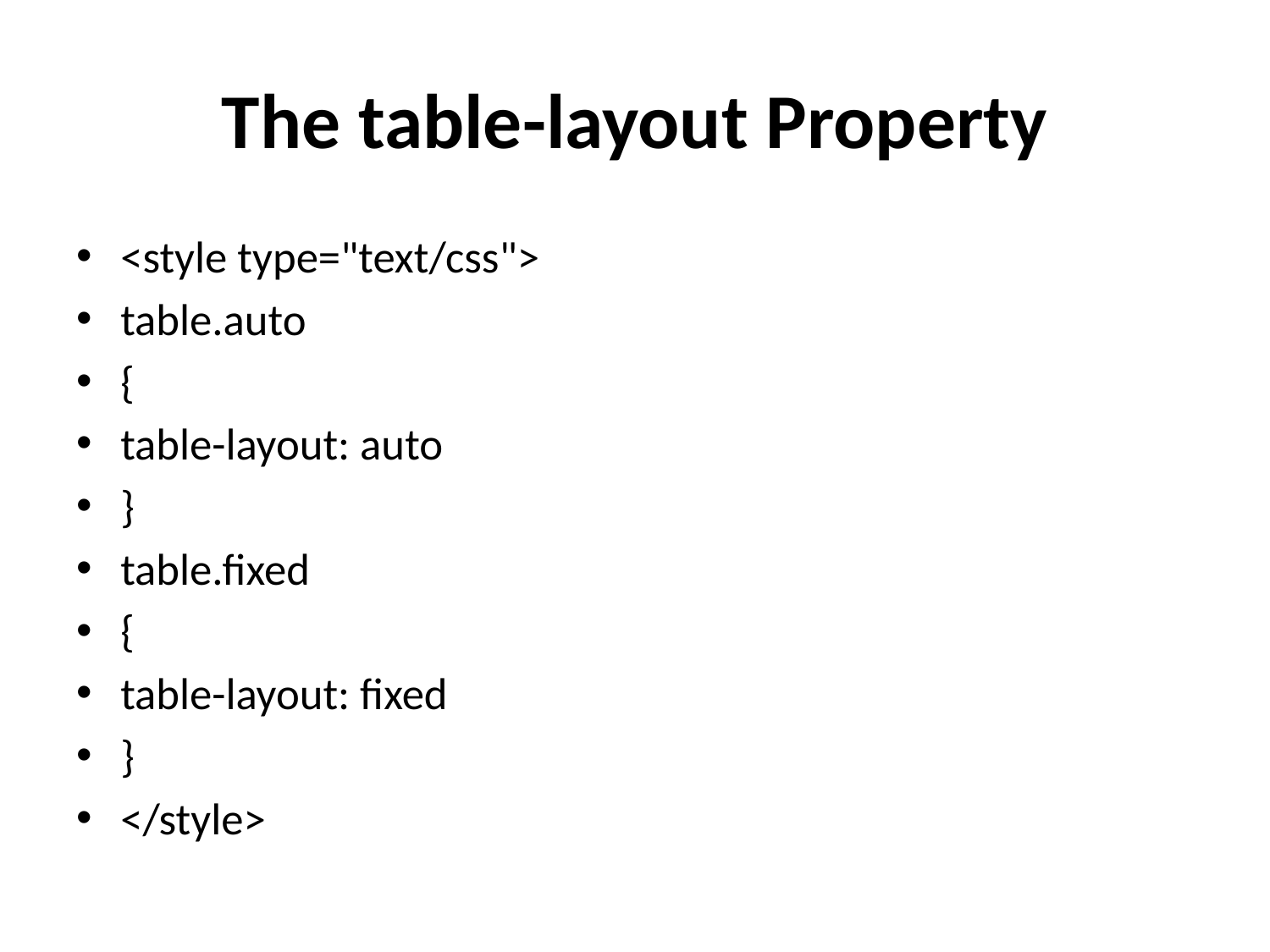

# The table-layout Property
<style type="text/css">
table.auto
{
table-layout: auto
}
table.fixed
{
table-layout: fixed
}
</style>